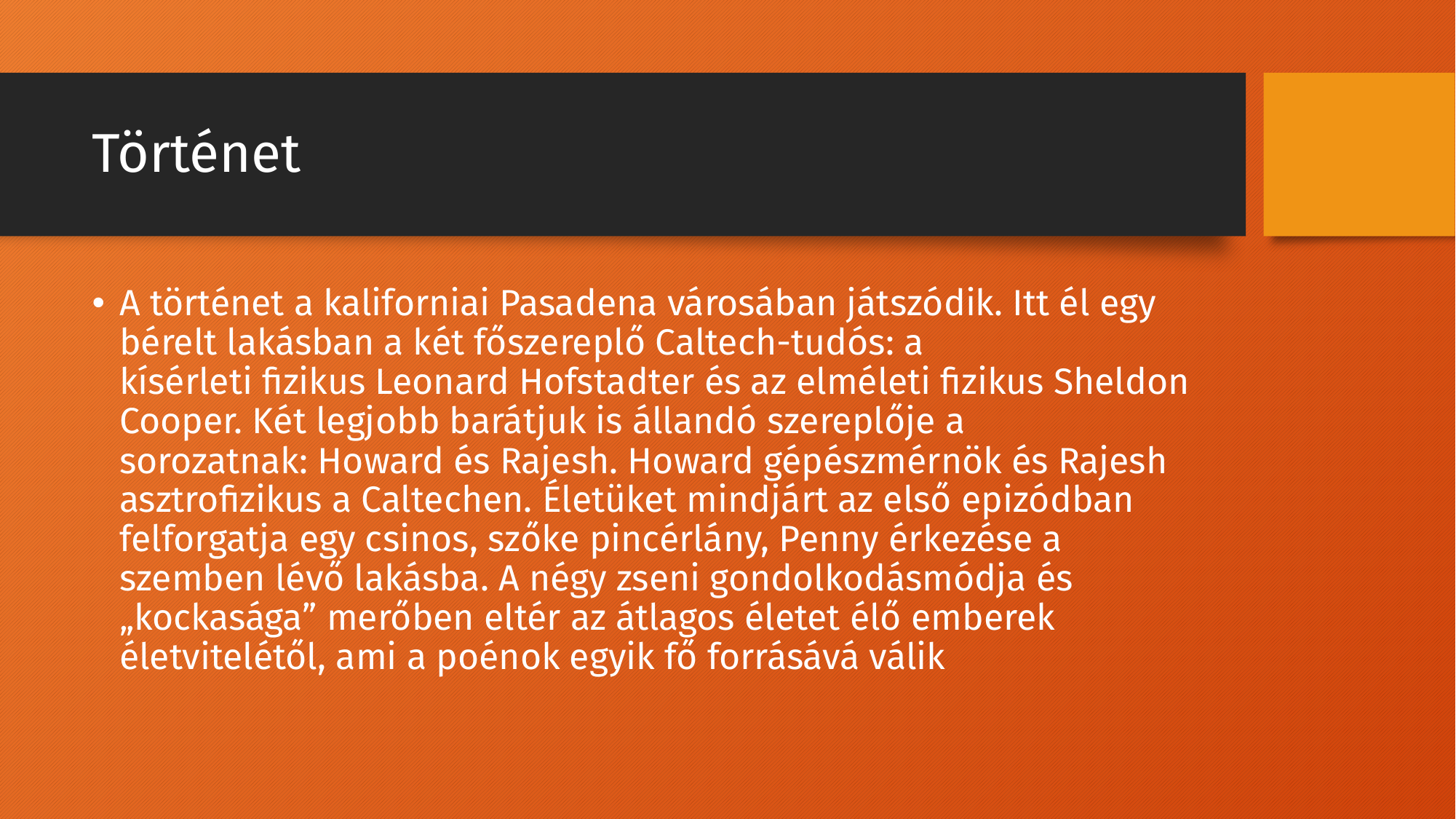

# Történet
A történet a kaliforniai Pasadena városában játszódik. Itt él egy bérelt lakásban a két főszereplő Caltech-tudós: a kísérleti fizikus Leonard Hofstadter és az elméleti fizikus Sheldon Cooper. Két legjobb barátjuk is állandó szereplője a sorozatnak: Howard és Rajesh. Howard gépészmérnök és Rajesh asztrofizikus a Caltechen. Életüket mindjárt az első epizódban felforgatja egy csinos, szőke pincérlány, Penny érkezése a szemben lévő lakásba. A négy zseni gondolkodásmódja és „kockasága” merőben eltér az átlagos életet élő emberek életvitelétől, ami a poénok egyik fő forrásává válik